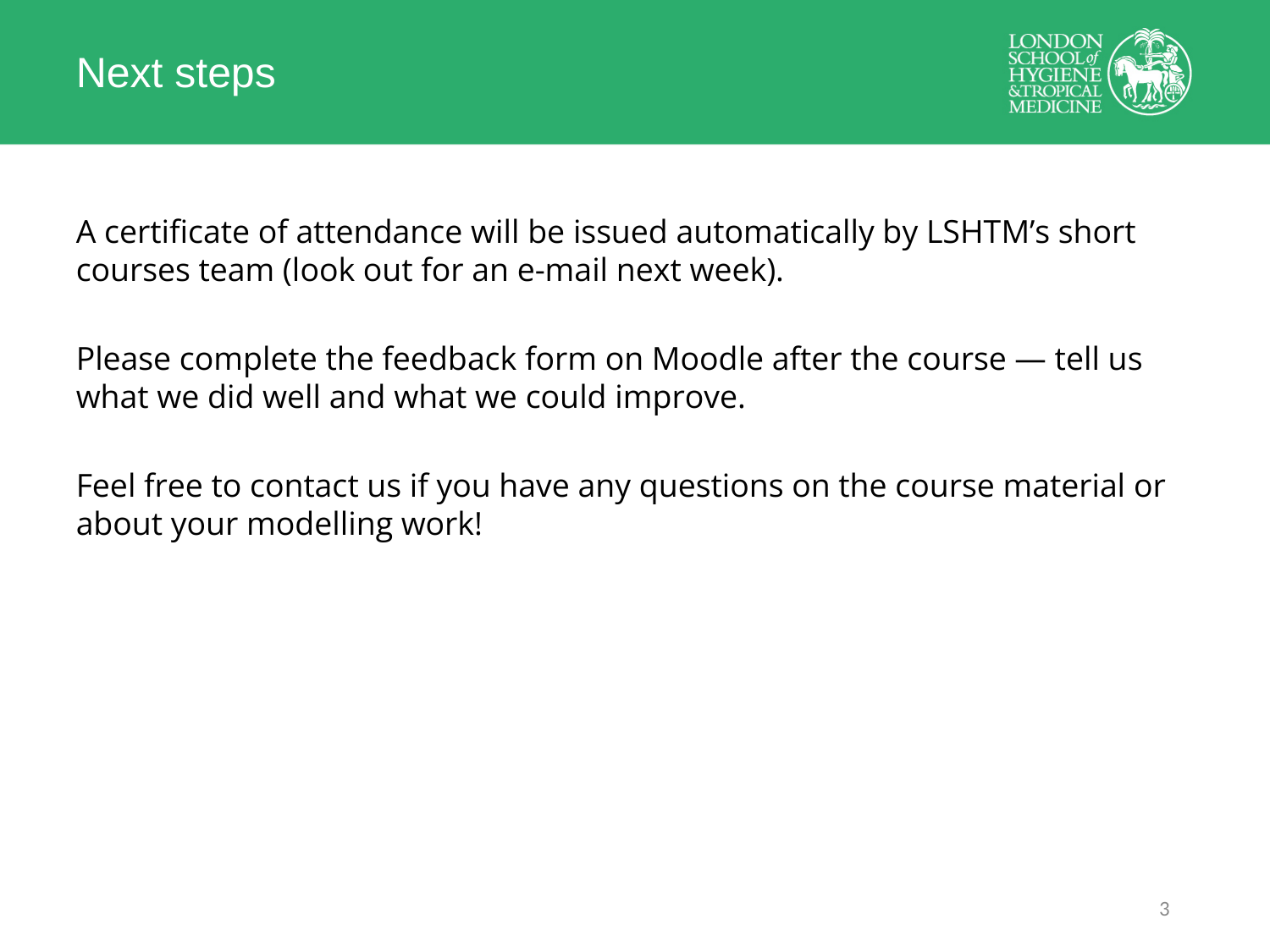

# Next steps
A certificate of attendance will be issued automatically by LSHTM’s short courses team (look out for an e-mail next week).

Please complete the feedback form on Moodle after the course — tell us what we did well and what we could improve.

Feel free to contact us if you have any questions on the course material or about your modelling work!

3